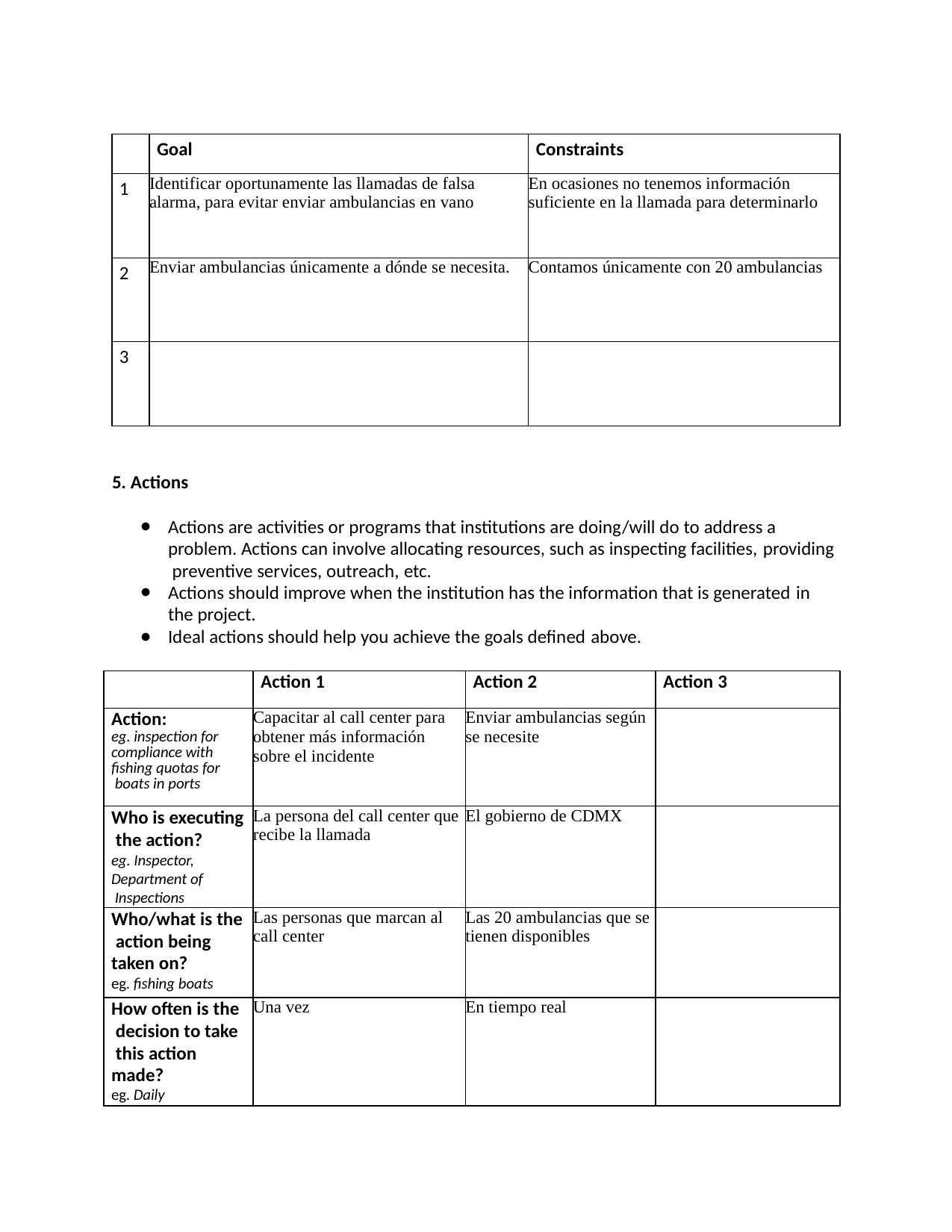

|  | Goal | Constraints |
| --- | --- | --- |
| 1 | Identificar oportunamente las llamadas de falsa alarma, para evitar enviar ambulancias en vano | En ocasiones no tenemos información suficiente en la llamada para determinarlo |
| 2 | Enviar ambulancias únicamente a dónde se necesita. | Contamos únicamente con 20 ambulancias |
| 3 |  |  |
Actions

Actions are activities or programs that institutions are doing/will do to address a  problem. Actions can involve allocating resources, such as inspecting facilities, providing  preventive services, outreach, etc.
Actions should improve when the institution has the information that is generated in
the project.
Ideal actions should help you achieve the goals defined above.
|  | Action 1 | Action 2 | Action 3 |
| --- | --- | --- | --- |
| Action: eg. inspection for compliance with fishing quotas for boats in ports | Capacitar al call center para obtener más información sobre el incidente | Enviar ambulancias según se necesite |  |
| Who is executing the action? eg. Inspector, Department of Inspections | La persona del call center que recibe la llamada | El gobierno de CDMX |  |
| Who/what is the action being taken on? eg. fishing boats | Las personas que marcan al call center | Las 20 ambulancias que se tienen disponibles |  |
| How often is the decision to take this action made? eg. Daily | Una vez | En tiempo real |  |